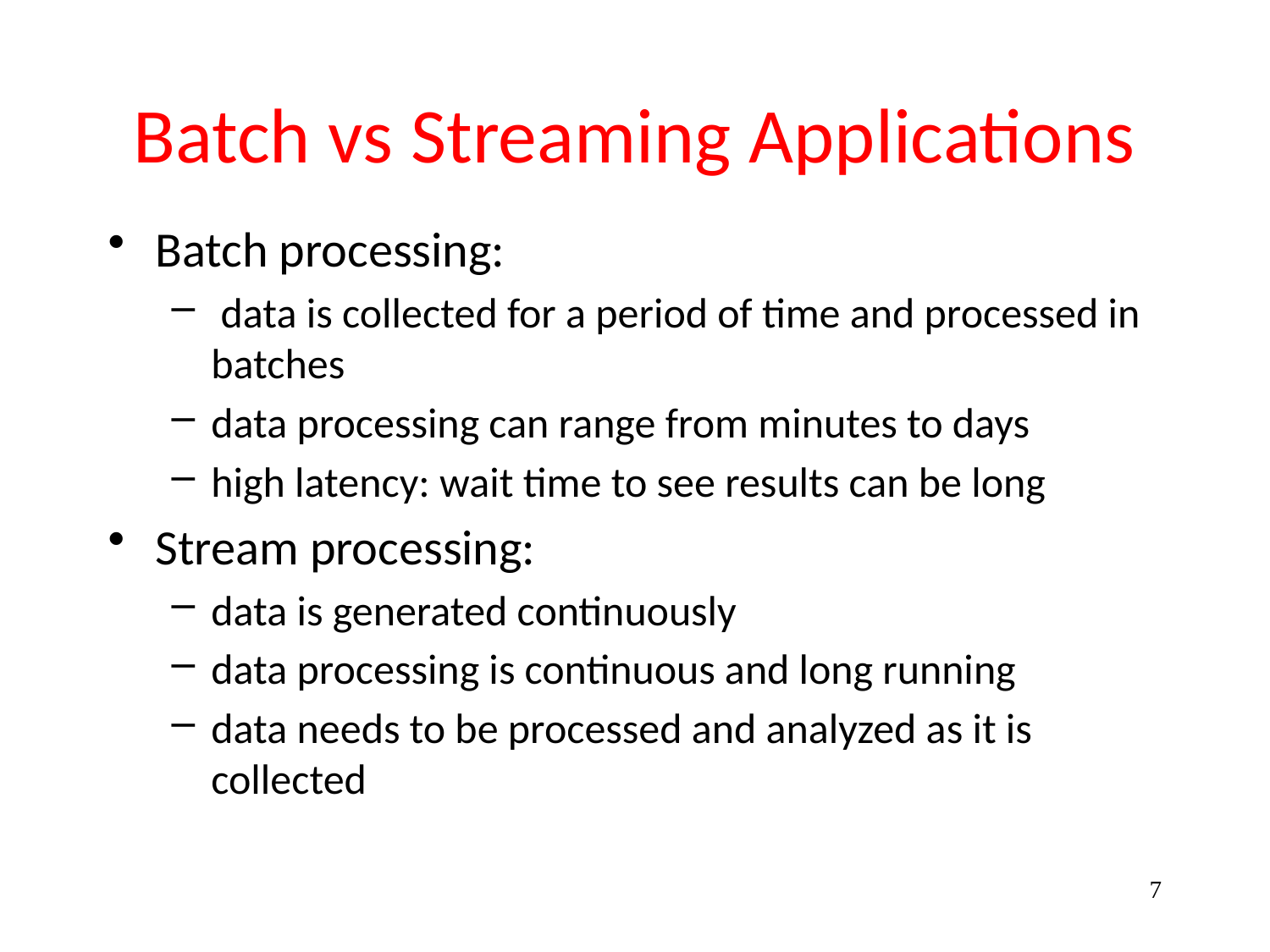

# Batch vs Streaming Applications
Batch processing:
 data is collected for a period of time and processed in batches
data processing can range from minutes to days
high latency: wait time to see results can be long
Stream processing:
data is generated continuously
data processing is continuous and long running
data needs to be processed and analyzed as it is collected
7